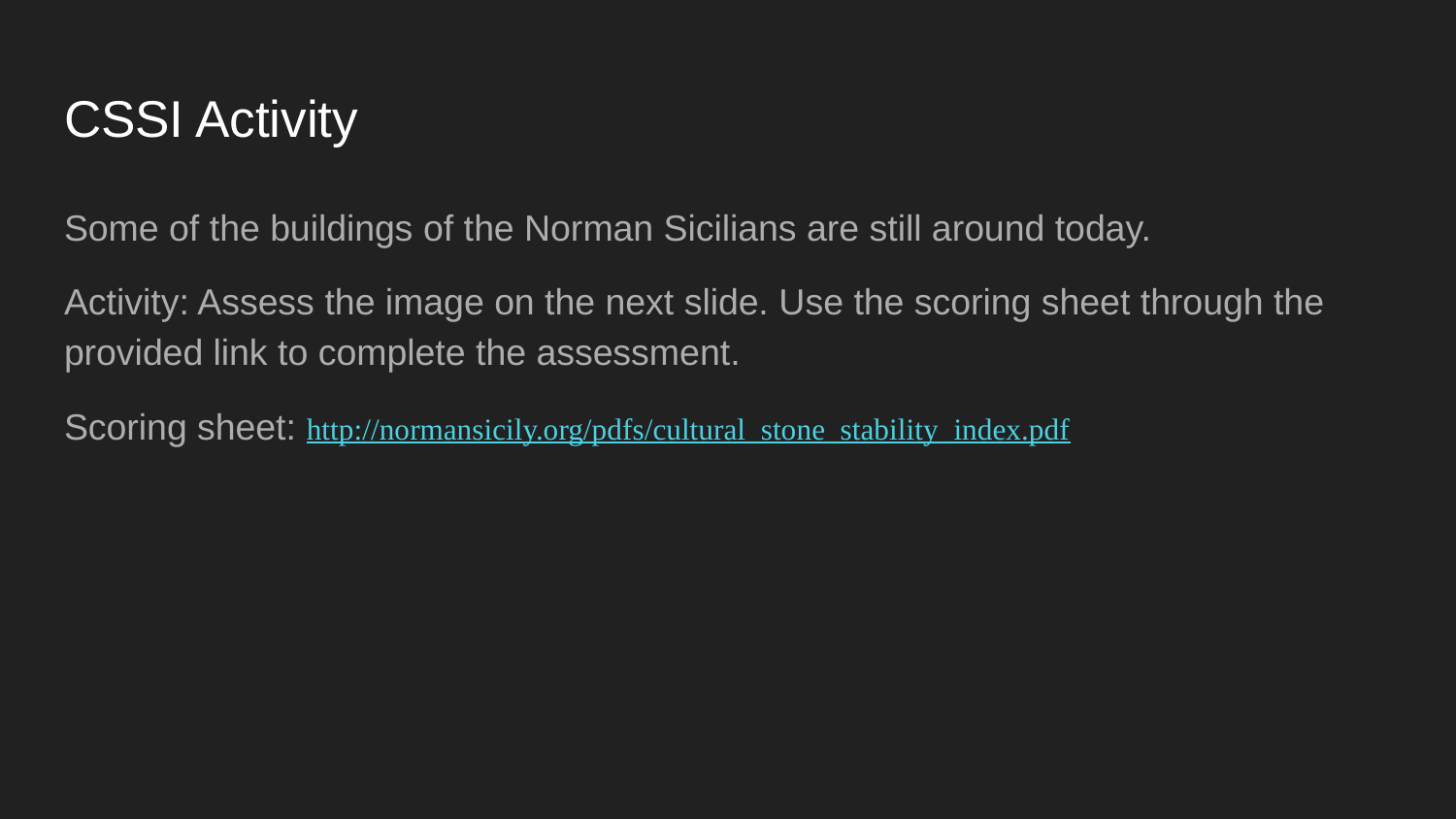

# CSSI Activity
Some of the buildings of the Norman Sicilians are still around today.
Activity: Assess the image on the next slide. Use the scoring sheet through the provided link to complete the assessment.
Scoring sheet: http://normansicily.org/pdfs/cultural_stone_stability_index.pdf